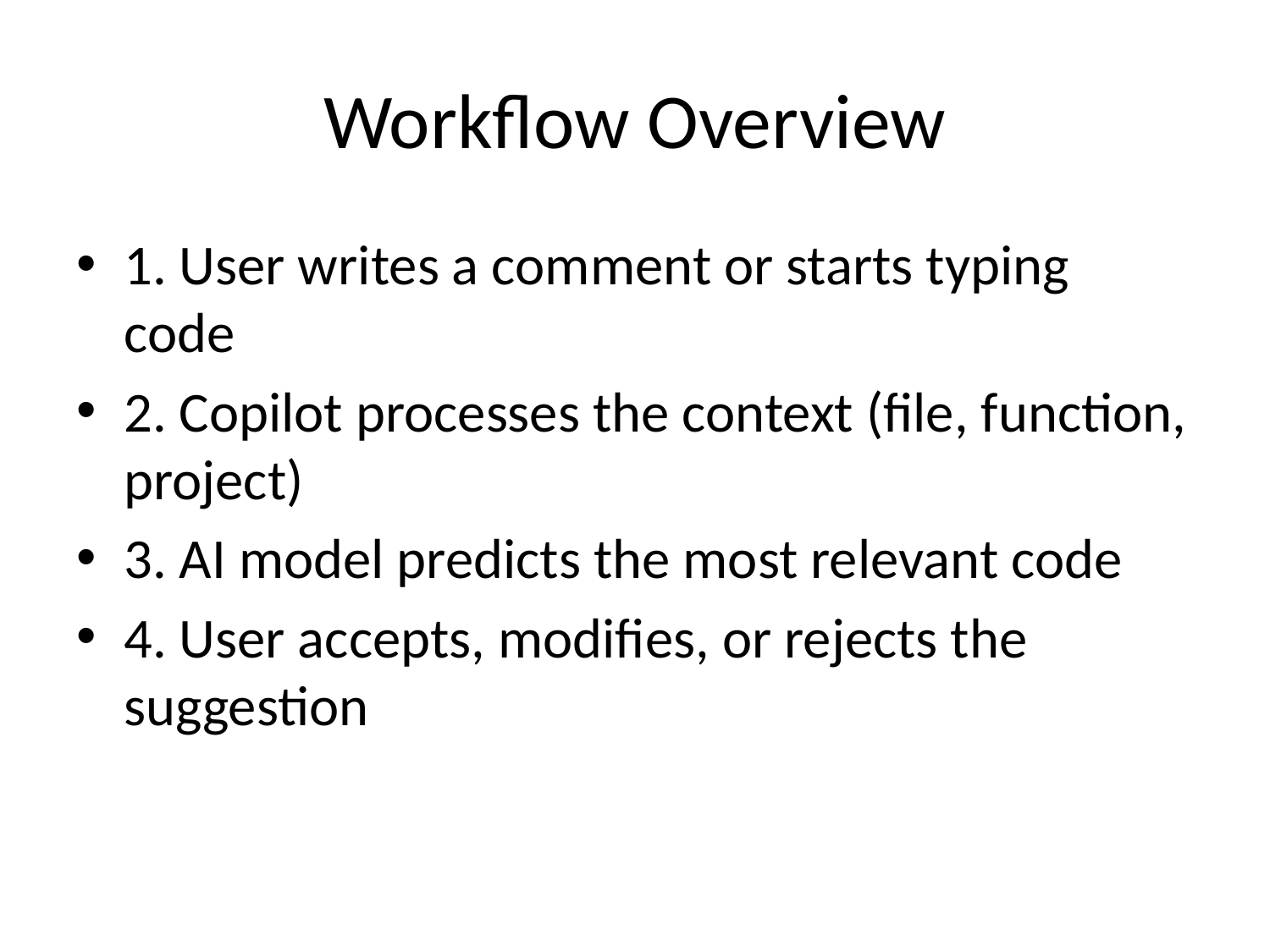

# Workflow Overview
1. User writes a comment or starts typing code
2. Copilot processes the context (file, function, project)
3. AI model predicts the most relevant code
4. User accepts, modifies, or rejects the suggestion